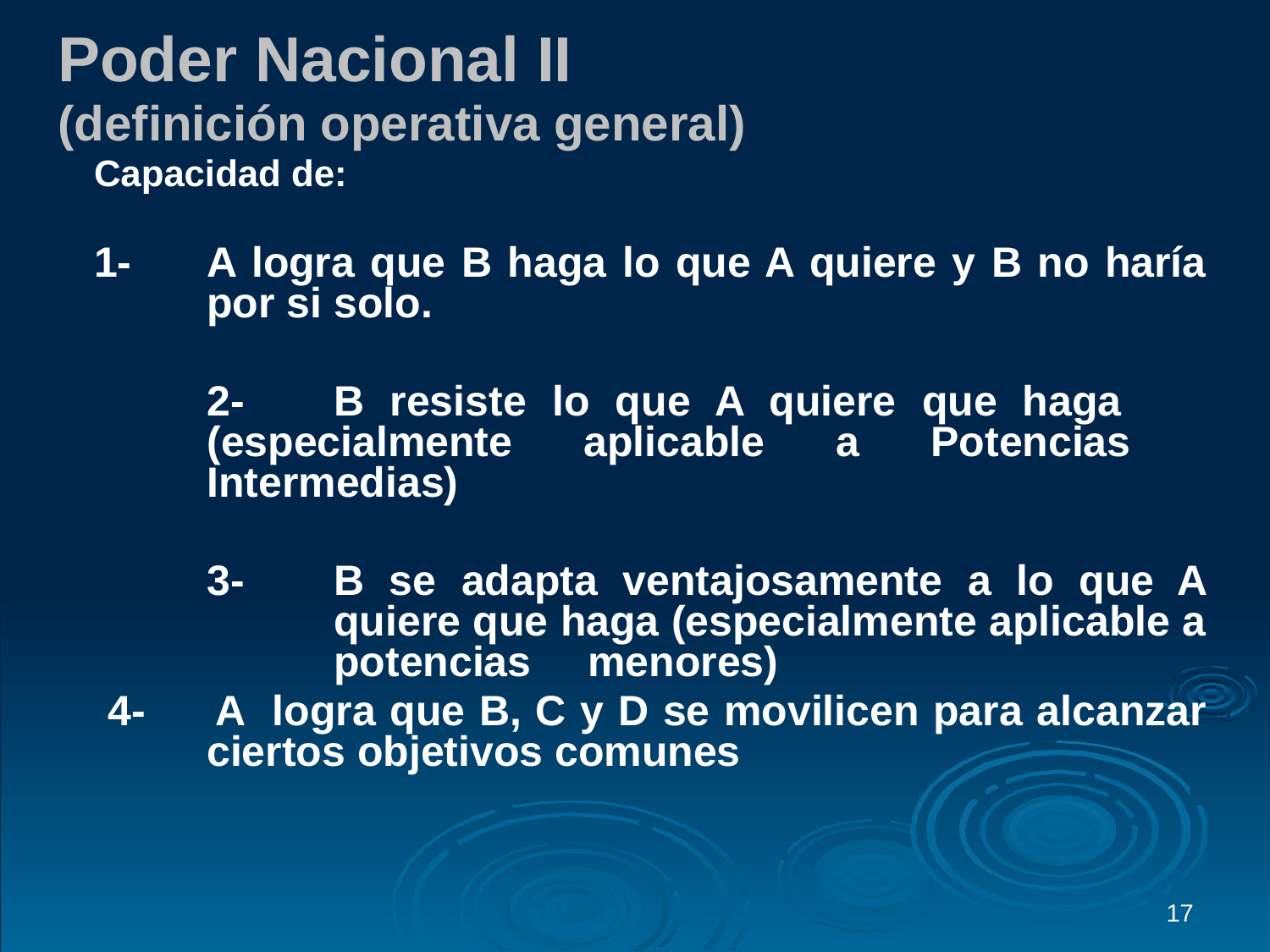

Poder Nacional II
(definición operativa general)
Capacidad de:

1-	A logra que B haga lo que A quiere y B no haría por si solo.

	2-	B resiste lo que A quiere que haga 	(especialmente aplicable a Potencias 	Intermedias)

	3-	B se adapta ventajosamente a lo que A 	quiere que haga (especialmente aplicable a 	potencias 	menores)
 4-     A  logra que B, C y D se movilicen para alcanzar ciertos objetivos comunes
17